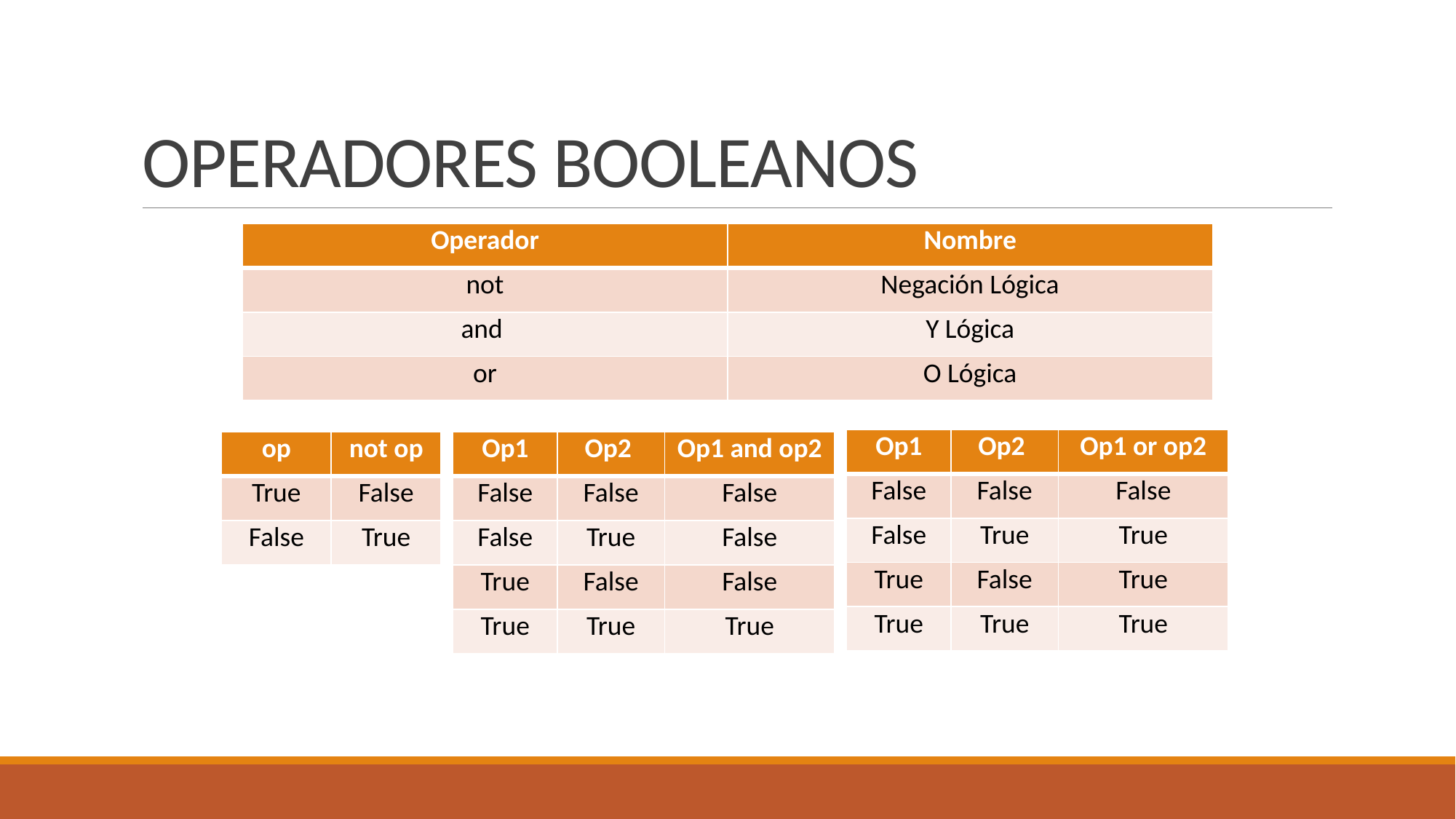

# OPERADORES BOOLEANOS
| Operador | Nombre |
| --- | --- |
| not | Negación Lógica |
| and | Y Lógica |
| or | O Lógica |
| Op1 | Op2 | Op1 or op2 |
| --- | --- | --- |
| False | False | False |
| False | True | True |
| True | False | True |
| True | True | True |
| op | not op |
| --- | --- |
| True | False |
| False | True |
| Op1 | Op2 | Op1 and op2 |
| --- | --- | --- |
| False | False | False |
| False | True | False |
| True | False | False |
| True | True | True |